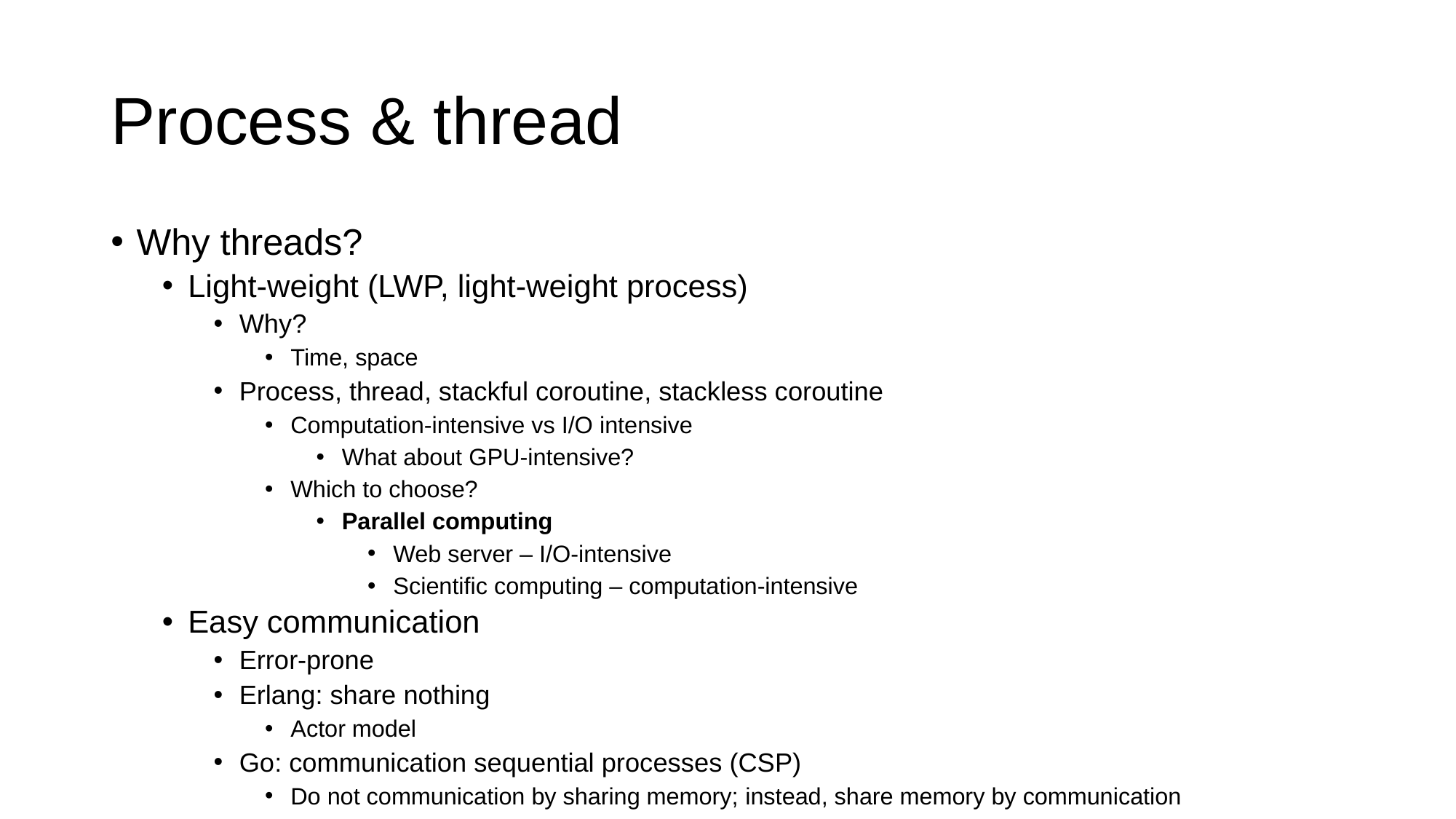

# Process & thread
Why threads?
Light-weight (LWP, light-weight process)
Why?
Time, space
Process, thread, stackful coroutine, stackless coroutine
Computation-intensive vs I/O intensive
What about GPU-intensive?
Which to choose?
Parallel computing
Web server – I/O-intensive
Scientific computing – computation-intensive
Easy communication
Error-prone
Erlang: share nothing
Actor model
Go: communication sequential processes (CSP)
Do not communication by sharing memory; instead, share memory by communication